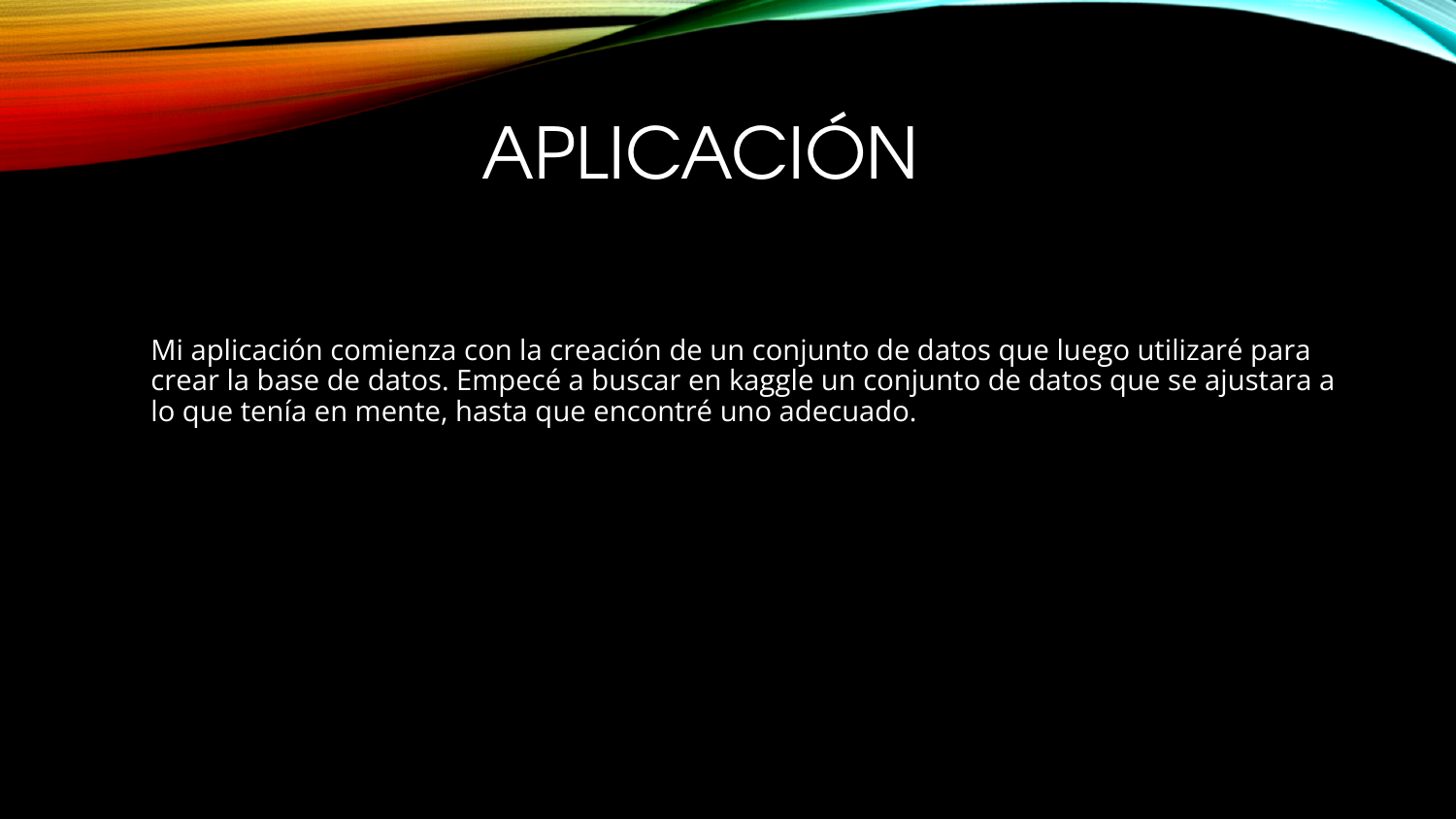

# APLICACIÓN
Mi aplicación comienza con la creación de un conjunto de datos que luego utilizaré para crear la base de datos. Empecé a buscar en kaggle un conjunto de datos que se ajustara a lo que tenía en mente, hasta que encontré uno adecuado.